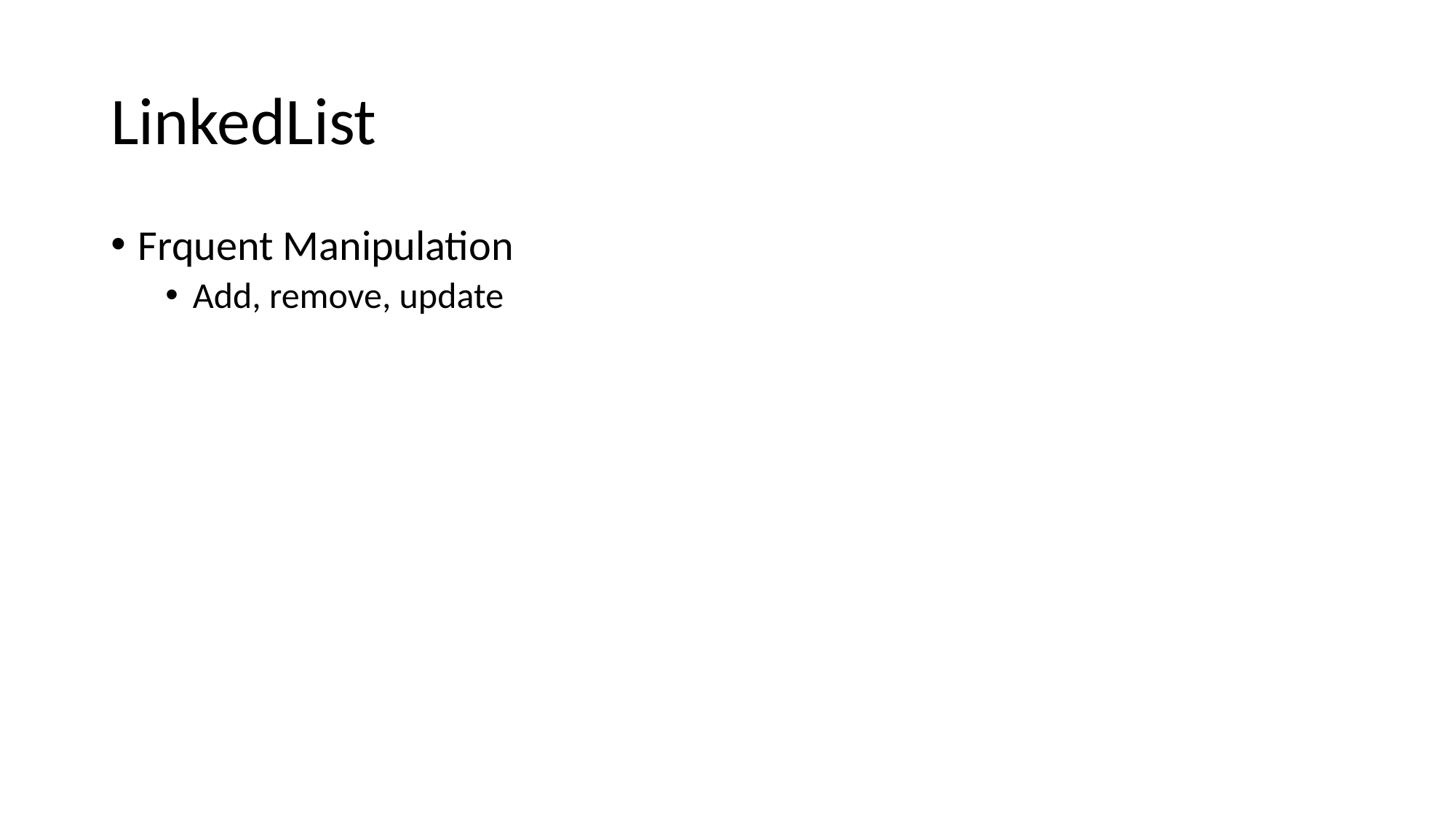

# LinkedList
Frquent Manipulation
Add, remove, update